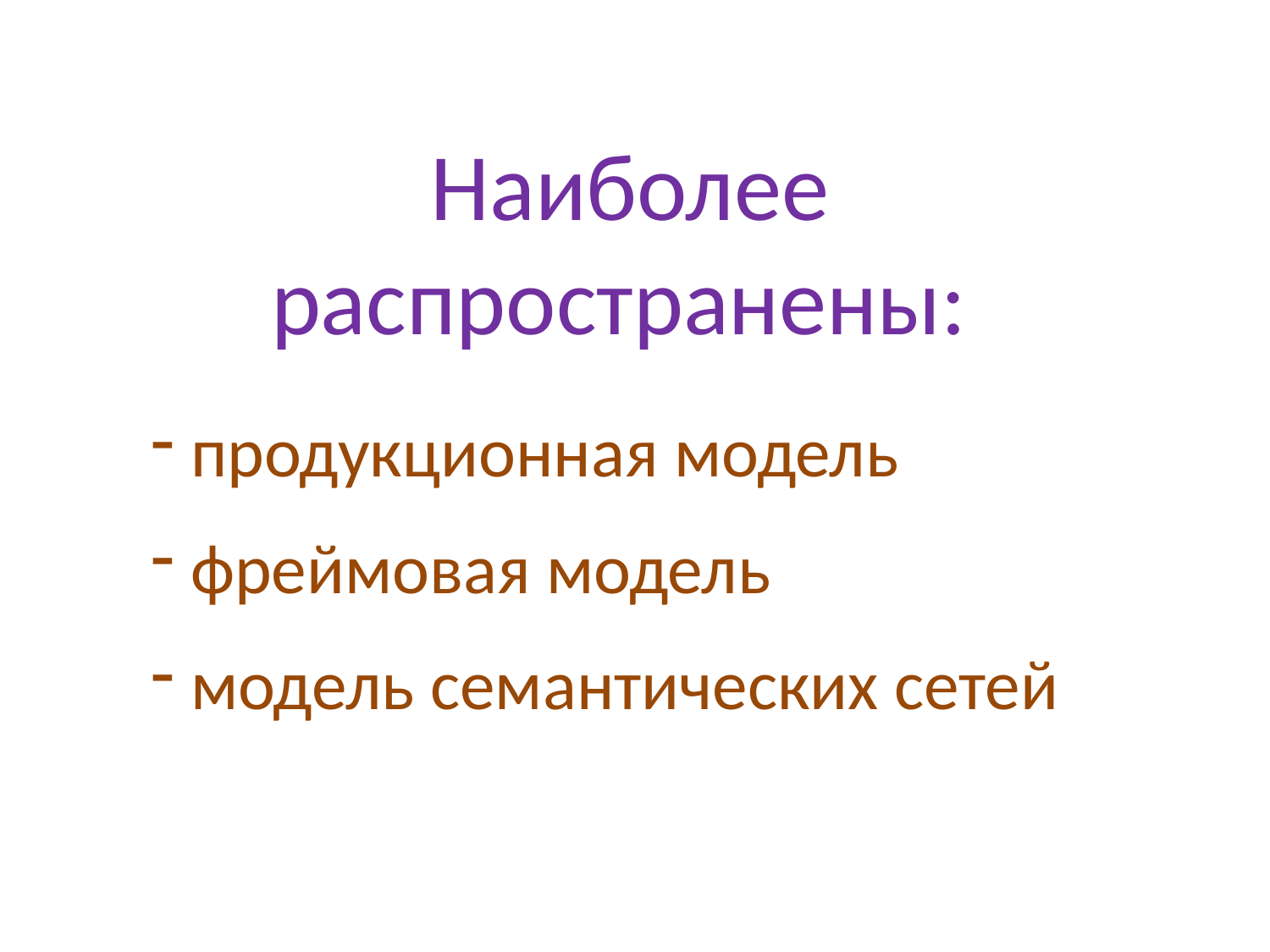

Наиболее распространены:
 продукционная модель
 фреймовая модель
 модель семантических сетей